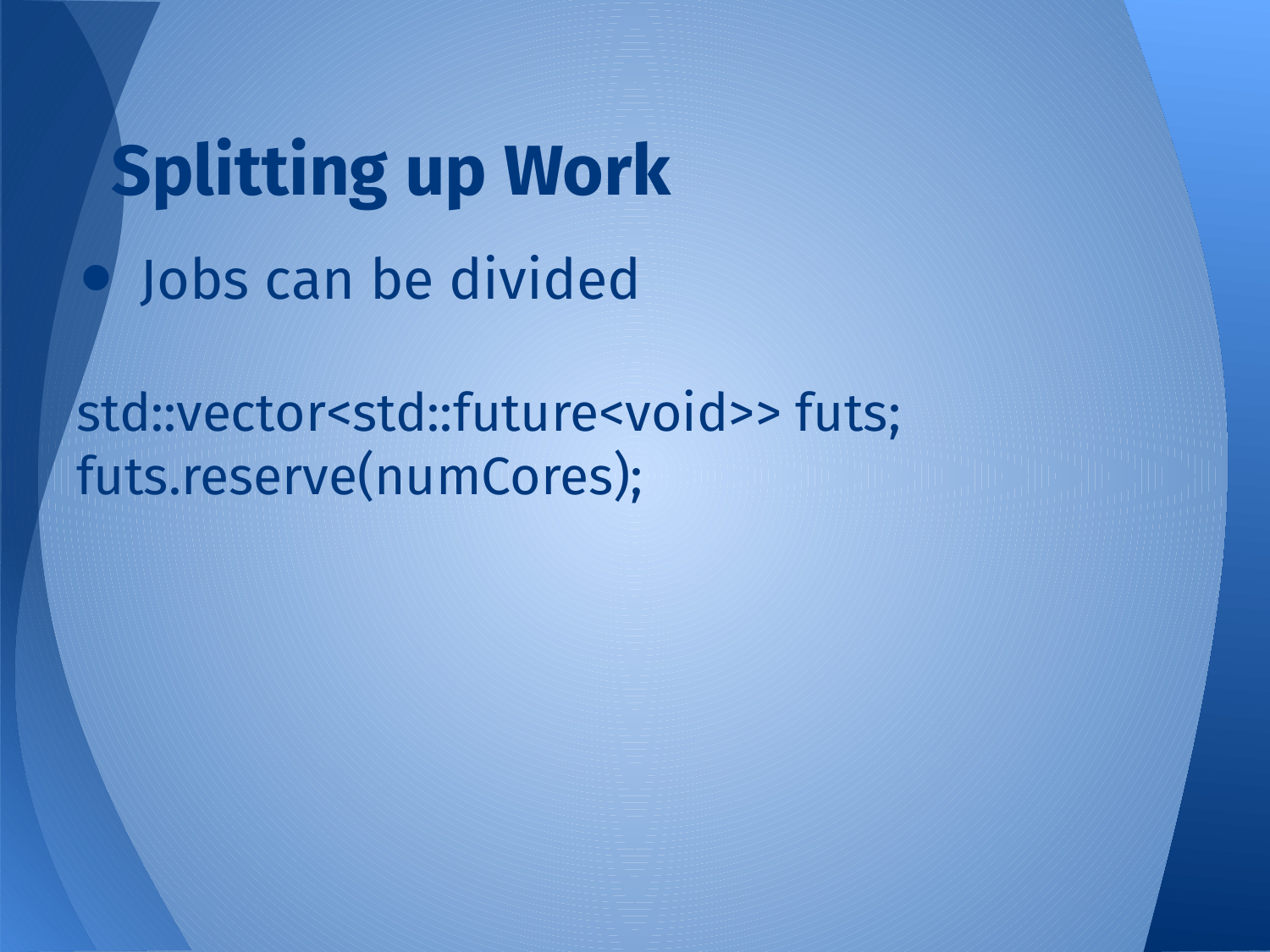

# Splitting up Work
Jobs can be divided

std::vector<std::future<void>> futs;
futs.reserve(numCores);